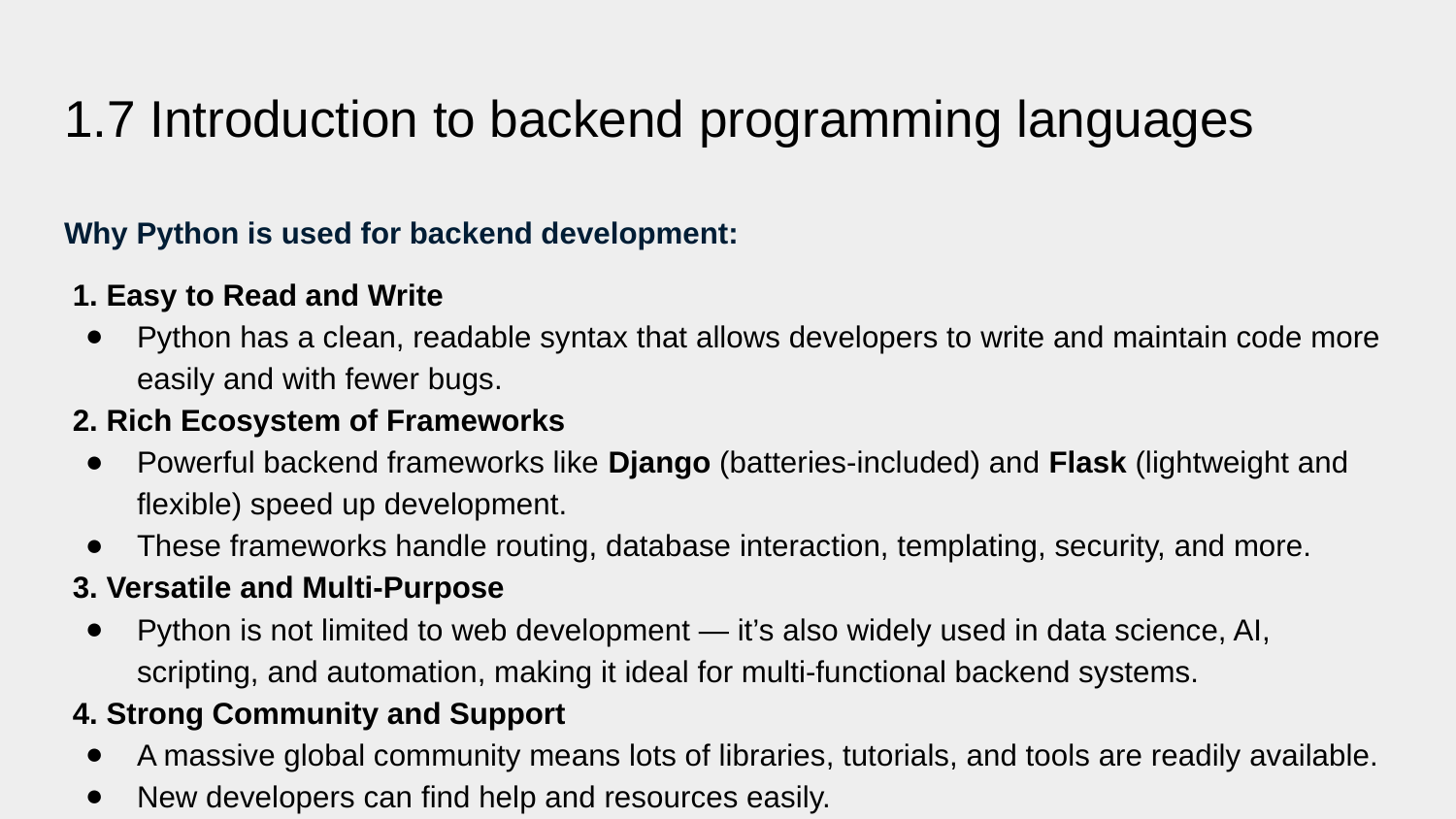

# 1.7 Introduction to backend programming languages
Why Python is used for backend development:
 1. Easy to Read and Write
Python has a clean, readable syntax that allows developers to write and maintain code more easily and with fewer bugs.
 2. Rich Ecosystem of Frameworks
Powerful backend frameworks like Django (batteries-included) and Flask (lightweight and flexible) speed up development.
These frameworks handle routing, database interaction, templating, security, and more.
 3. Versatile and Multi-Purpose
Python is not limited to web development — it’s also widely used in data science, AI, scripting, and automation, making it ideal for multi-functional backend systems.
 4. Strong Community and Support
A massive global community means lots of libraries, tutorials, and tools are readily available.
New developers can find help and resources easily.